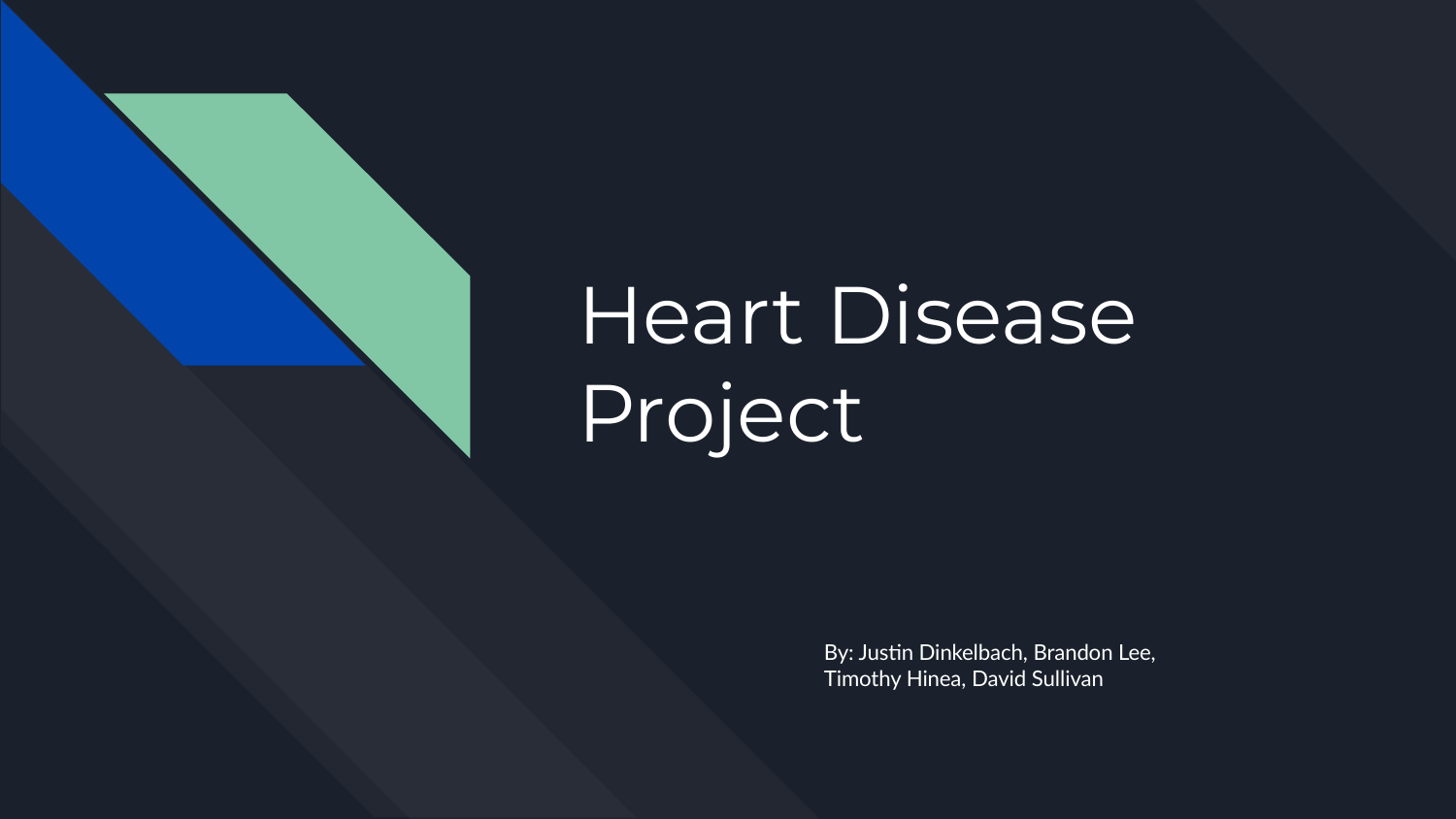

# Heart Disease Project

By: Justin Dinkelbach, Brandon Lee,
Timothy Hinea, David Sullivan